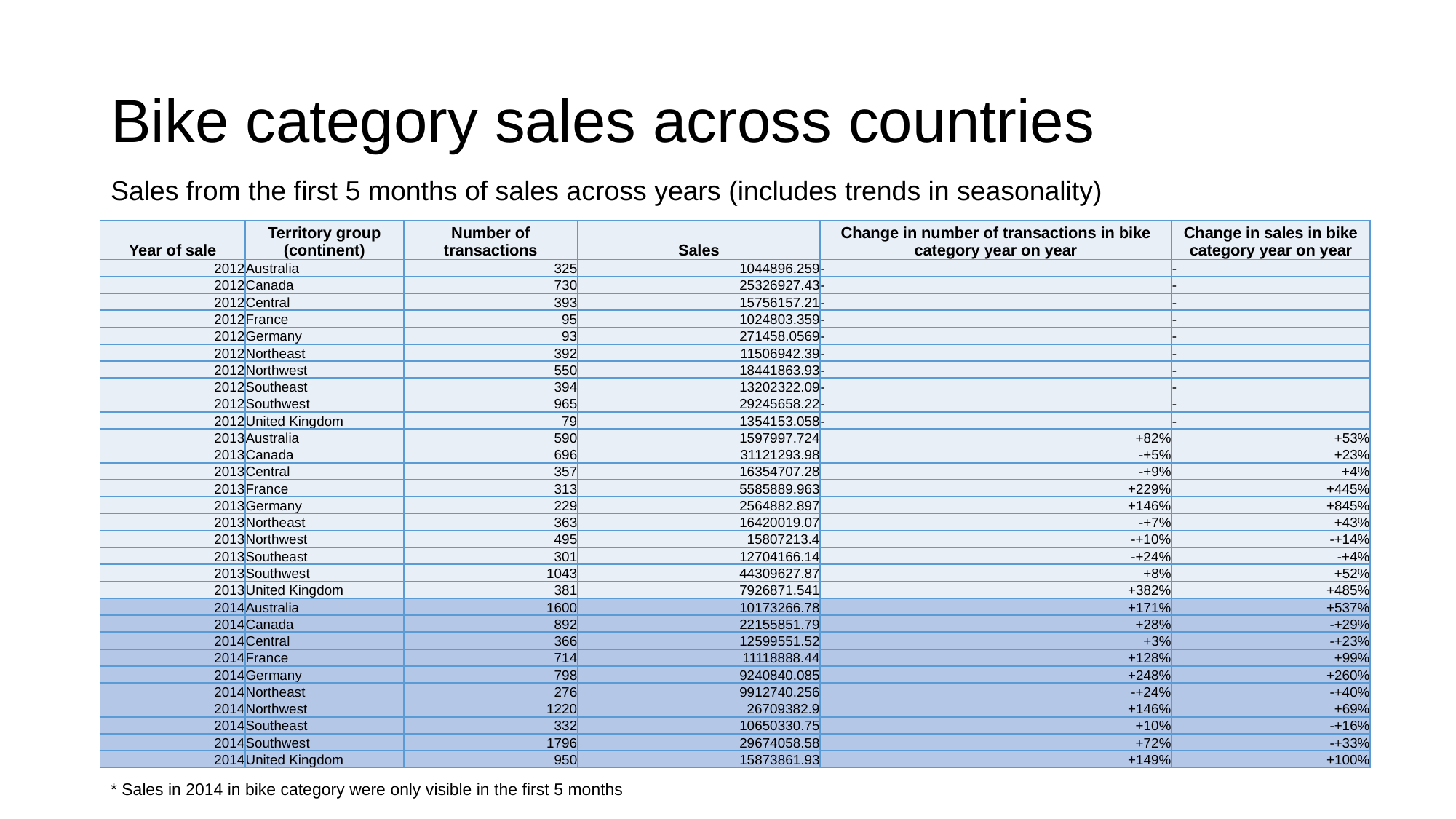

# Bike category sales across countries
Sales from the first 5 months of sales across years (includes trends in seasonality)
| Year of sale | Territory group (continent) | Number of transactions | Sales | Change in number of transactions in bike category year on year | Change in sales in bike category year on year |
| --- | --- | --- | --- | --- | --- |
| 2012 | Australia | 325 | 1044896.259 | - | - |
| 2012 | Canada | 730 | 25326927.43 | - | - |
| 2012 | Central | 393 | 15756157.21 | - | - |
| 2012 | France | 95 | 1024803.359 | - | - |
| 2012 | Germany | 93 | 271458.0569 | - | - |
| 2012 | Northeast | 392 | 11506942.39 | - | - |
| 2012 | Northwest | 550 | 18441863.93 | - | - |
| 2012 | Southeast | 394 | 13202322.09 | - | - |
| 2012 | Southwest | 965 | 29245658.22 | - | - |
| 2012 | United Kingdom | 79 | 1354153.058 | - | - |
| 2013 | Australia | 590 | 1597997.724 | +82% | +53% |
| 2013 | Canada | 696 | 31121293.98 | -+5% | +23% |
| 2013 | Central | 357 | 16354707.28 | -+9% | +4% |
| 2013 | France | 313 | 5585889.963 | +229% | +445% |
| 2013 | Germany | 229 | 2564882.897 | +146% | +845% |
| 2013 | Northeast | 363 | 16420019.07 | -+7% | +43% |
| 2013 | Northwest | 495 | 15807213.4 | -+10% | -+14% |
| 2013 | Southeast | 301 | 12704166.14 | -+24% | -+4% |
| 2013 | Southwest | 1043 | 44309627.87 | +8% | +52% |
| 2013 | United Kingdom | 381 | 7926871.541 | +382% | +485% |
| 2014 | Australia | 1600 | 10173266.78 | +171% | +537% |
| 2014 | Canada | 892 | 22155851.79 | +28% | -+29% |
| 2014 | Central | 366 | 12599551.52 | +3% | -+23% |
| 2014 | France | 714 | 11118888.44 | +128% | +99% |
| 2014 | Germany | 798 | 9240840.085 | +248% | +260% |
| 2014 | Northeast | 276 | 9912740.256 | -+24% | -+40% |
| 2014 | Northwest | 1220 | 26709382.9 | +146% | +69% |
| 2014 | Southeast | 332 | 10650330.75 | +10% | -+16% |
| 2014 | Southwest | 1796 | 29674058.58 | +72% | -+33% |
| 2014 | United Kingdom | 950 | 15873861.93 | +149% | +100% |
* Sales in 2014 in bike category were only visible in the first 5 months